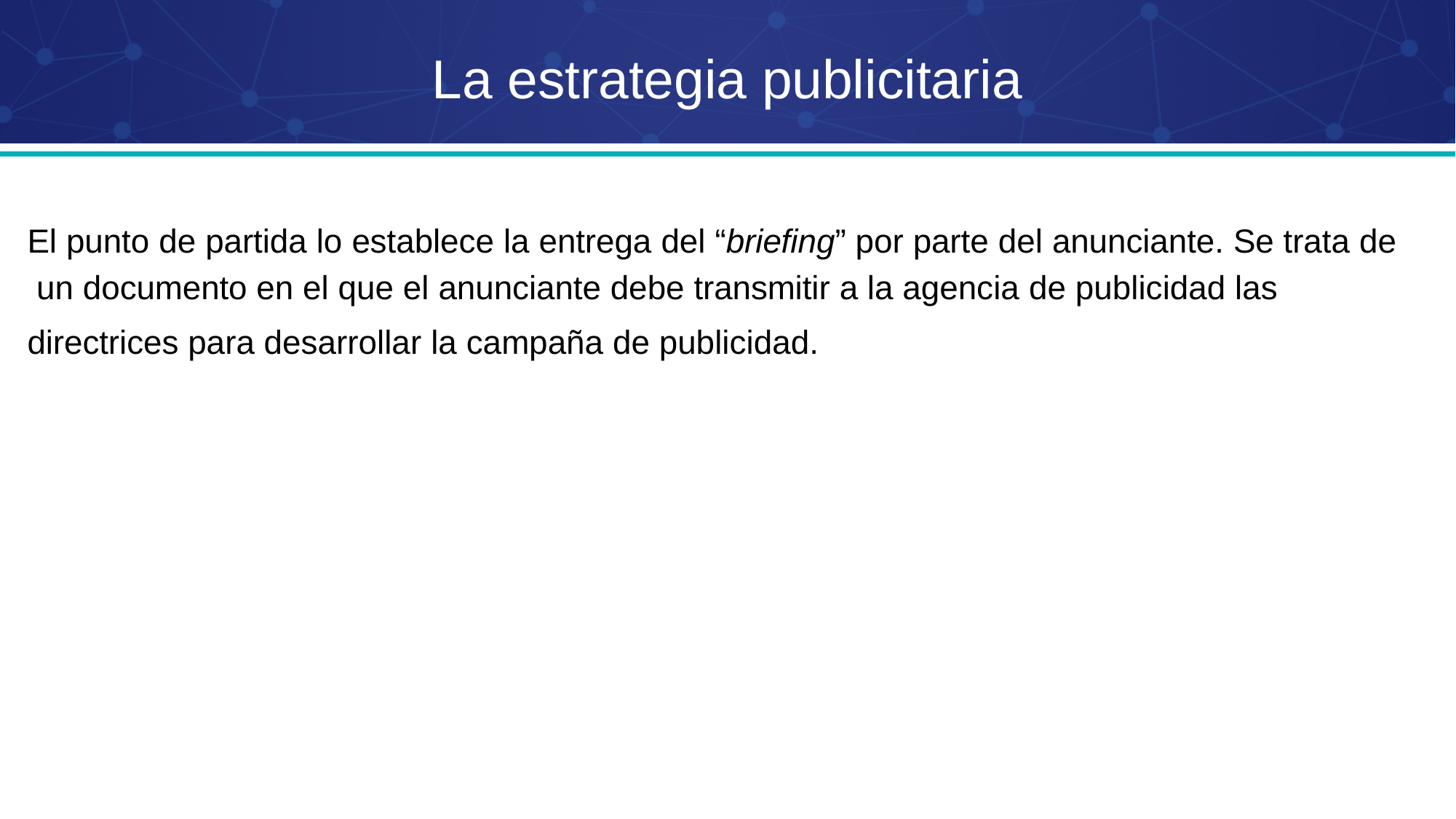

La estrategia publicitaria
El punto de partida lo establece la entrega del “briefing” por parte del anunciante. Se trata de  un documento en el que el anunciante debe transmitir a la agencia de publicidad las
directrices para desarrollar la campaña de publicidad.